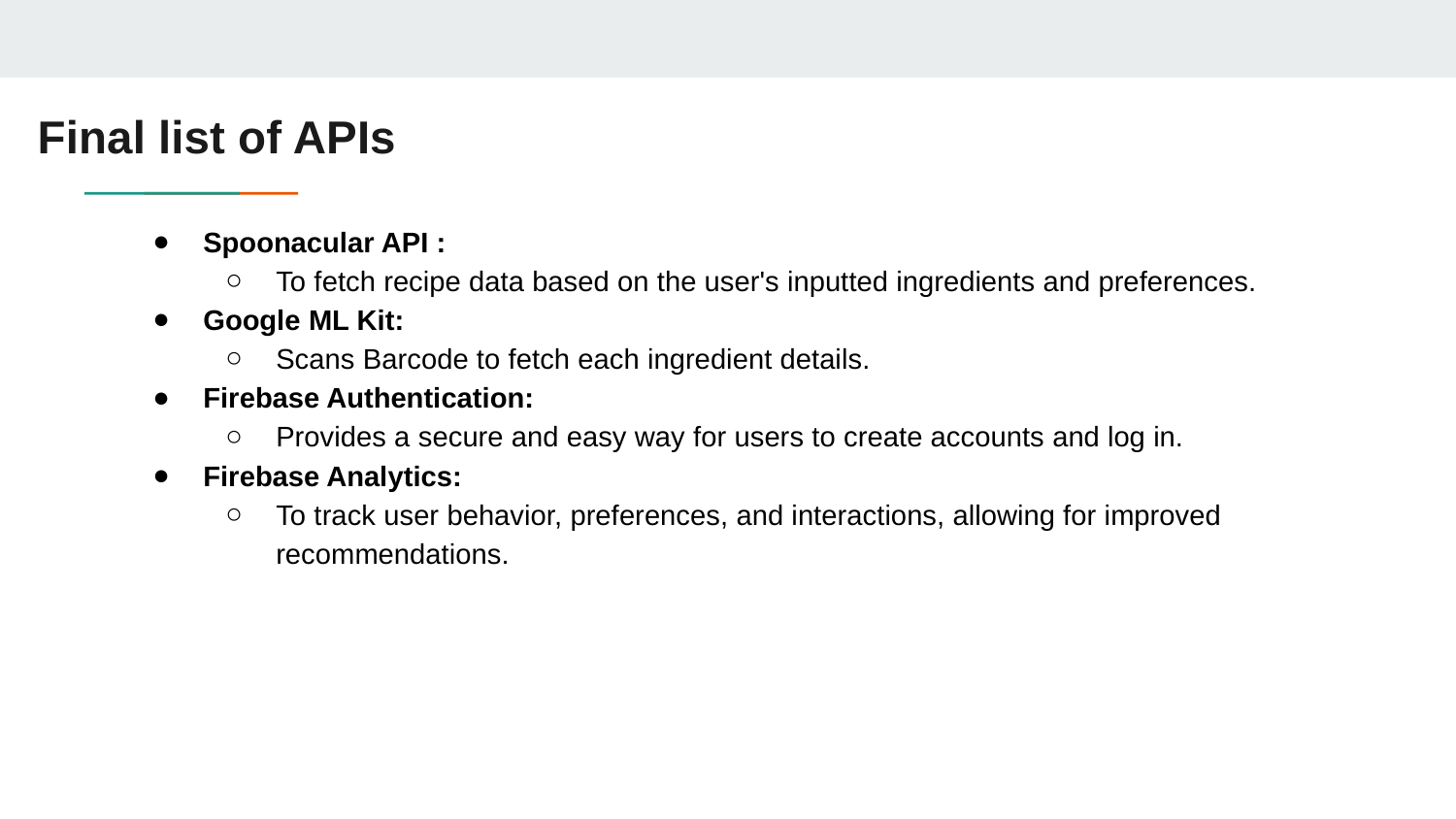

# Final list of APIs
Spoonacular API :
To fetch recipe data based on the user's inputted ingredients and preferences.
Google ML Kit:
Scans Barcode to fetch each ingredient details.
Firebase Authentication:
Provides a secure and easy way for users to create accounts and log in.
Firebase Analytics:
To track user behavior, preferences, and interactions, allowing for improved recommendations.